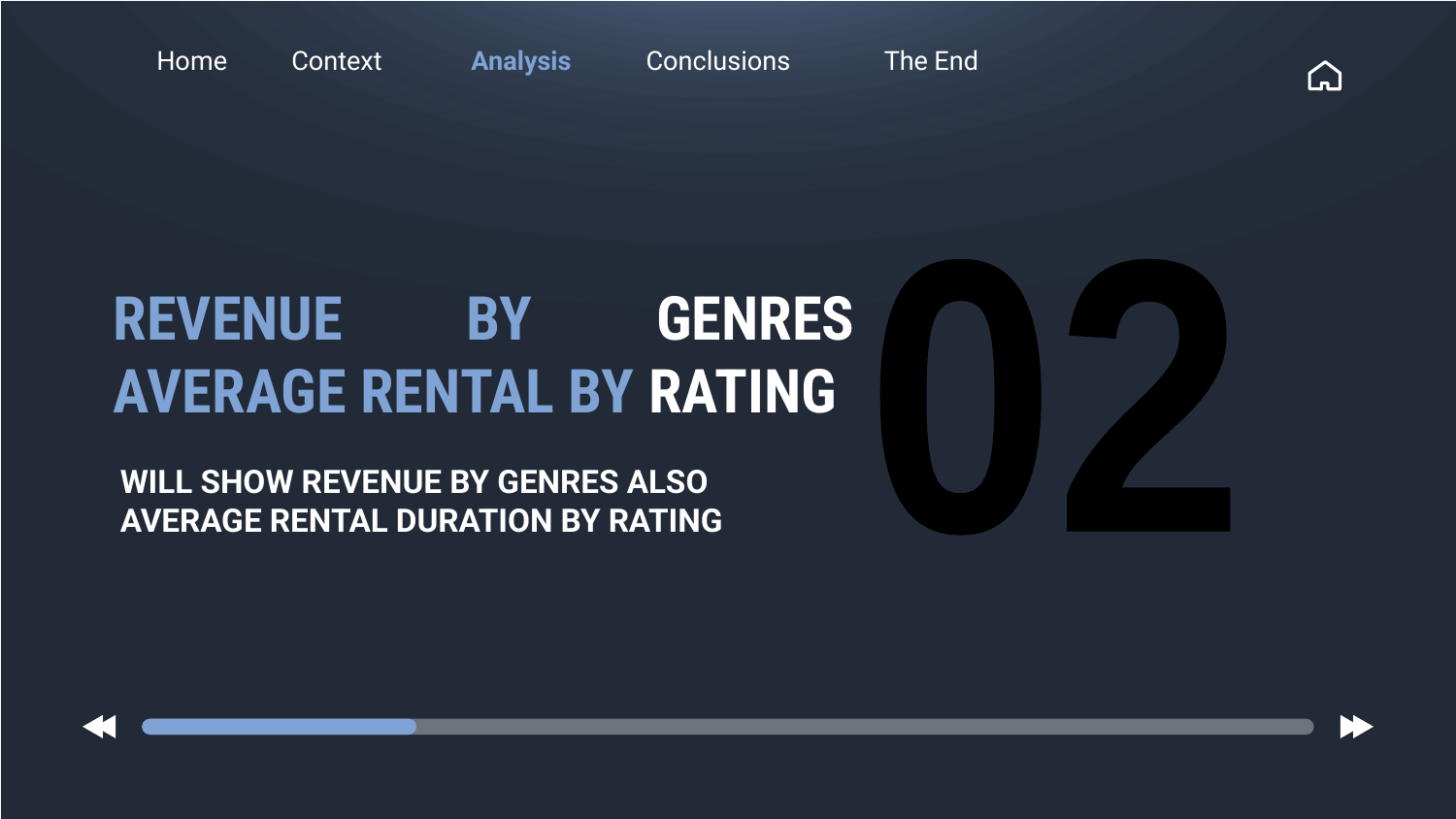

Home
Context
Analysis
Conclusions
The End

# REVENUE BY GENRES AVERAGE RENTAL BY RATING
02
WILL SHOW REVENUE BY GENRES ALSO
AVERAGE RENTAL DURATION BY RATING